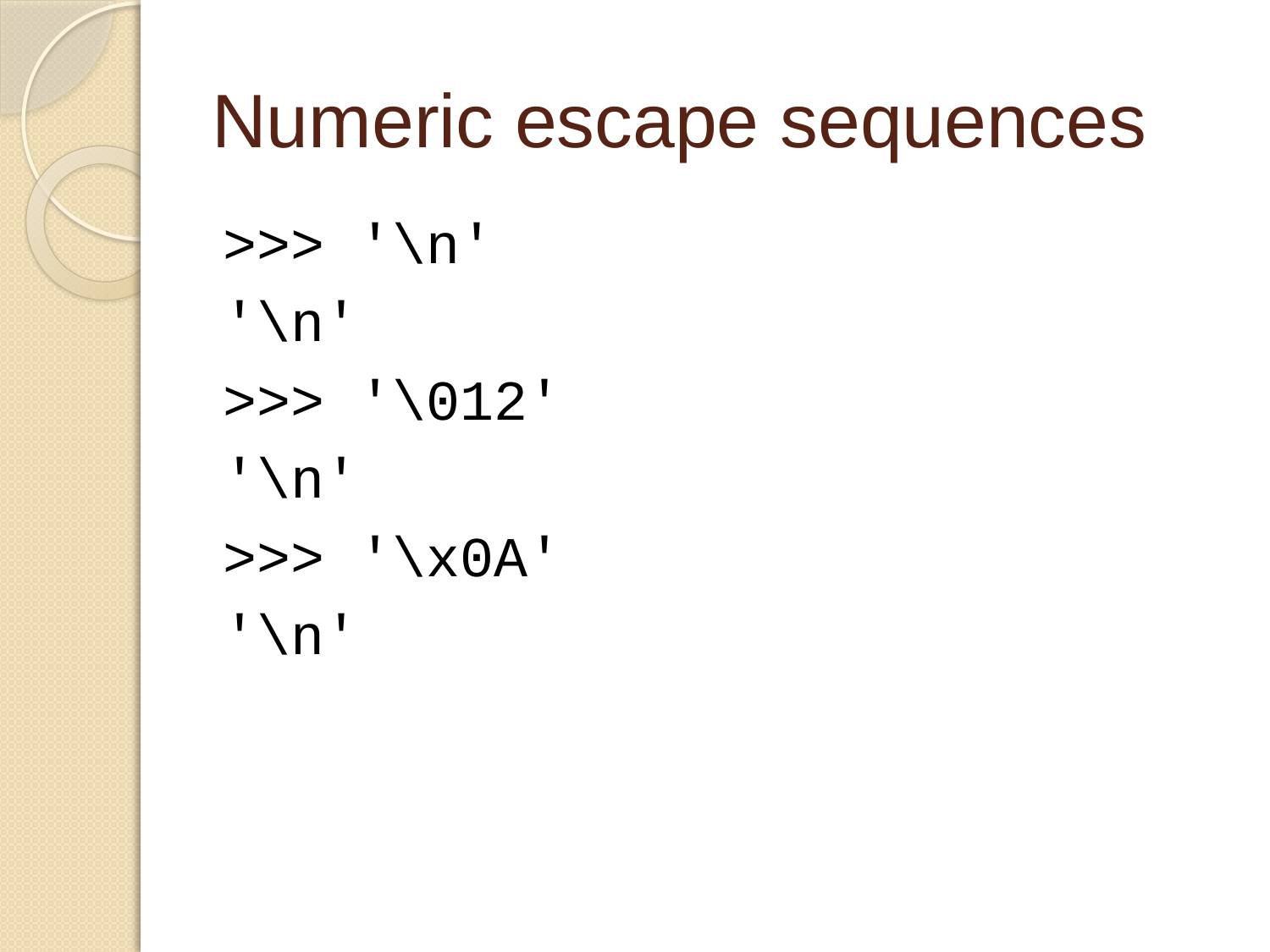

# Numeric escape sequences
>>> '\n'
'\n'
>>> '\012'
'\n'
>>> '\x0A'
'\n'